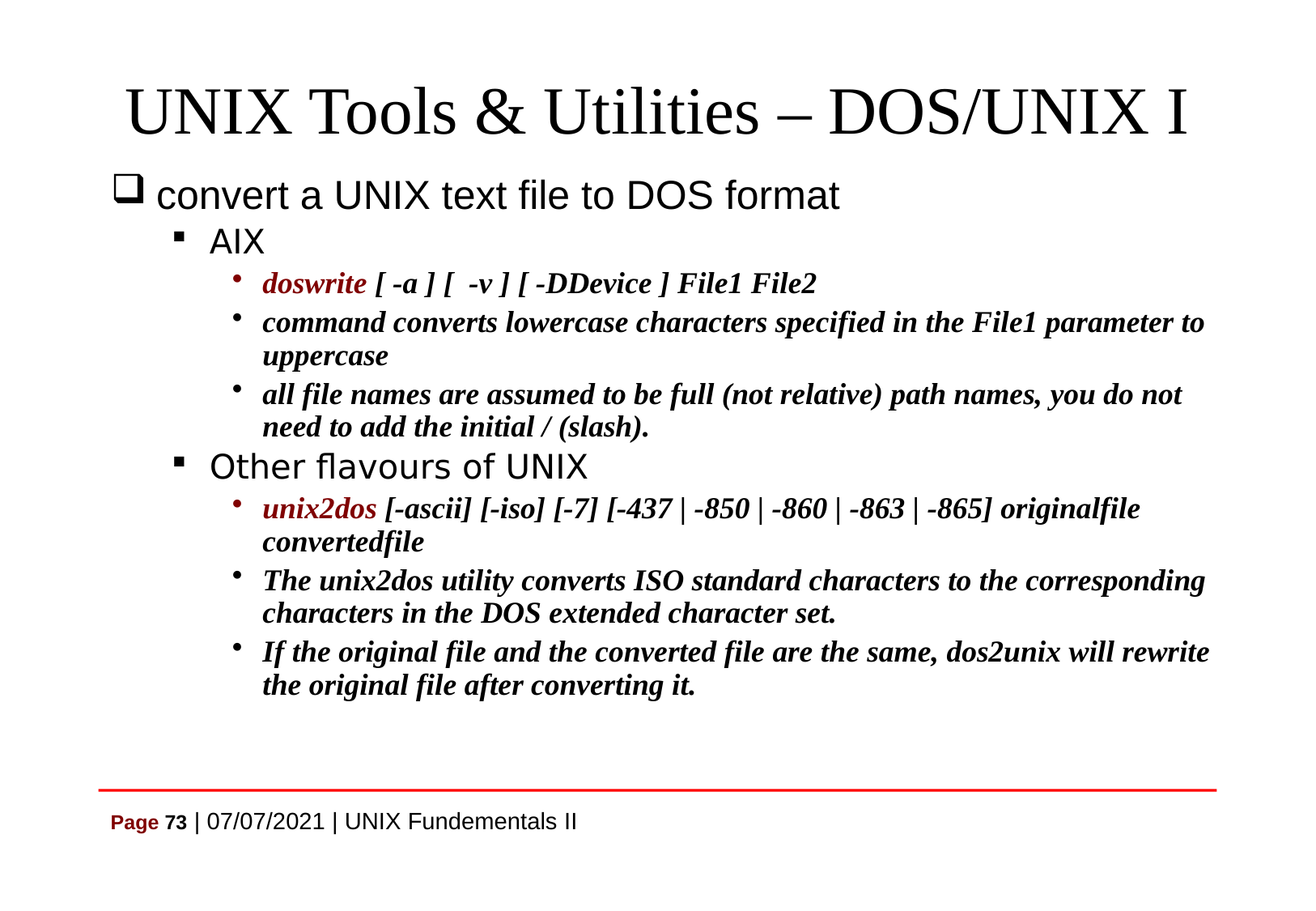

# UNIX Tools & Utilities – DOS/UNIX I
convert a UNIX text file to DOS format
AIX
doswrite [ -a ] [  -v ] [ -DDevice ] File1 File2
command converts lowercase characters specified in the File1 parameter to uppercase
all file names are assumed to be full (not relative) path names, you do not need to add the initial / (slash).
Other flavours of UNIX
unix2dos [-ascii] [-iso] [-7] [-437 | -850 | -860 | -863 | -865] originalfile convertedfile
The unix2dos utility converts ISO standard characters to the corresponding characters in the DOS extended character set.
If the original file and the converted file are the same, dos2unix will rewrite the original file after converting it.
Page 73 | 07/07/2021 | UNIX Fundementals II